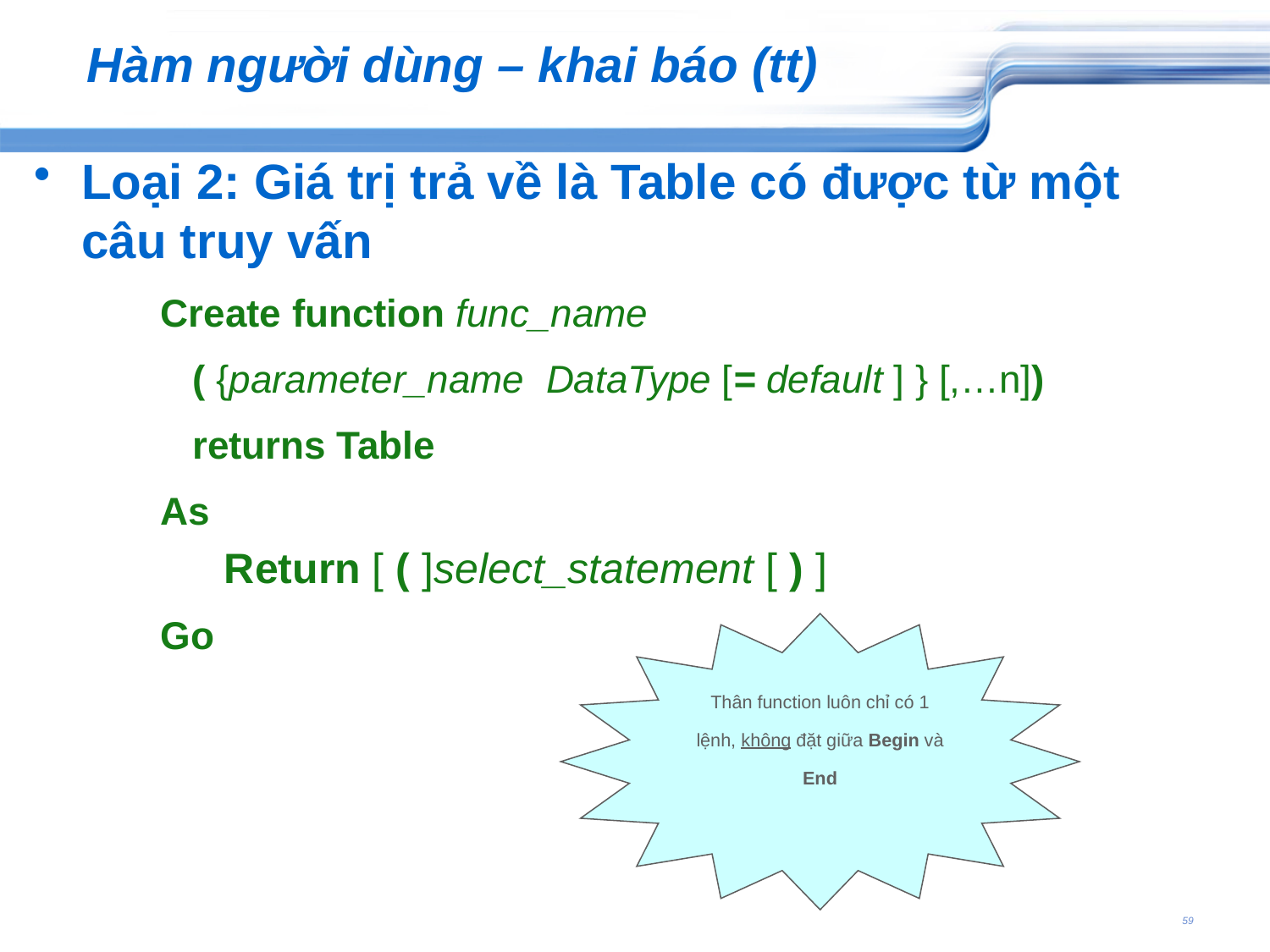

# Hàm người dùng – khai báo (tt)
Loại 2: Giá trị trả về là Table có được từ một câu truy vấn
Create function func_name
	( {parameter_name  DataType [= default ] } [,…n])
	returns Table
As
Return [ ( ]select_statement [ ) ]
Go
Thân function luôn chỉ có 1 lệnh, không đặt giữa Begin và End
59